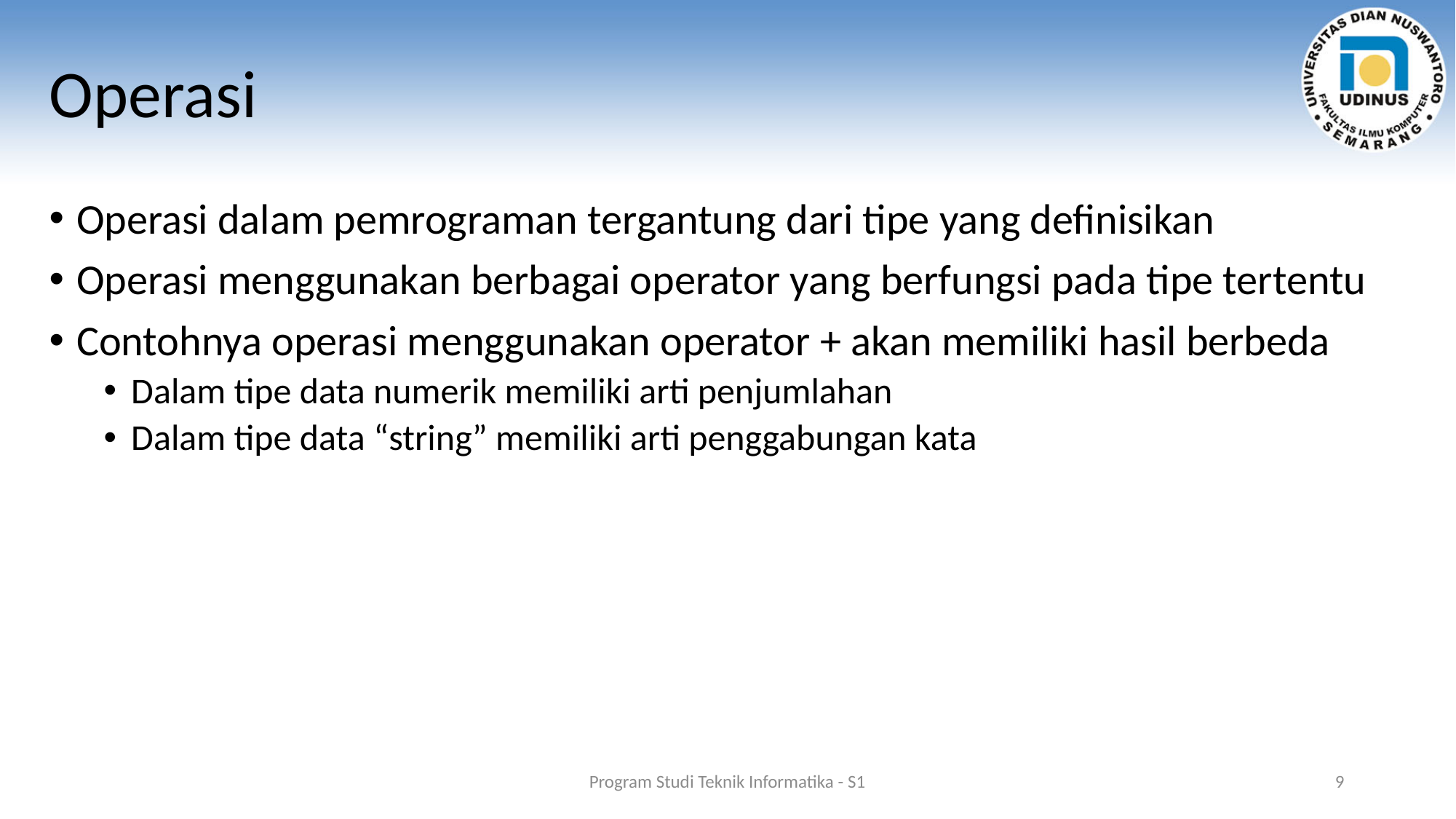

# Operasi
Operasi dalam pemrograman tergantung dari tipe yang definisikan
Operasi menggunakan berbagai operator yang berfungsi pada tipe tertentu
Contohnya operasi menggunakan operator + akan memiliki hasil berbeda
Dalam tipe data numerik memiliki arti penjumlahan
Dalam tipe data “string” memiliki arti penggabungan kata
Program Studi Teknik Informatika - S1
9